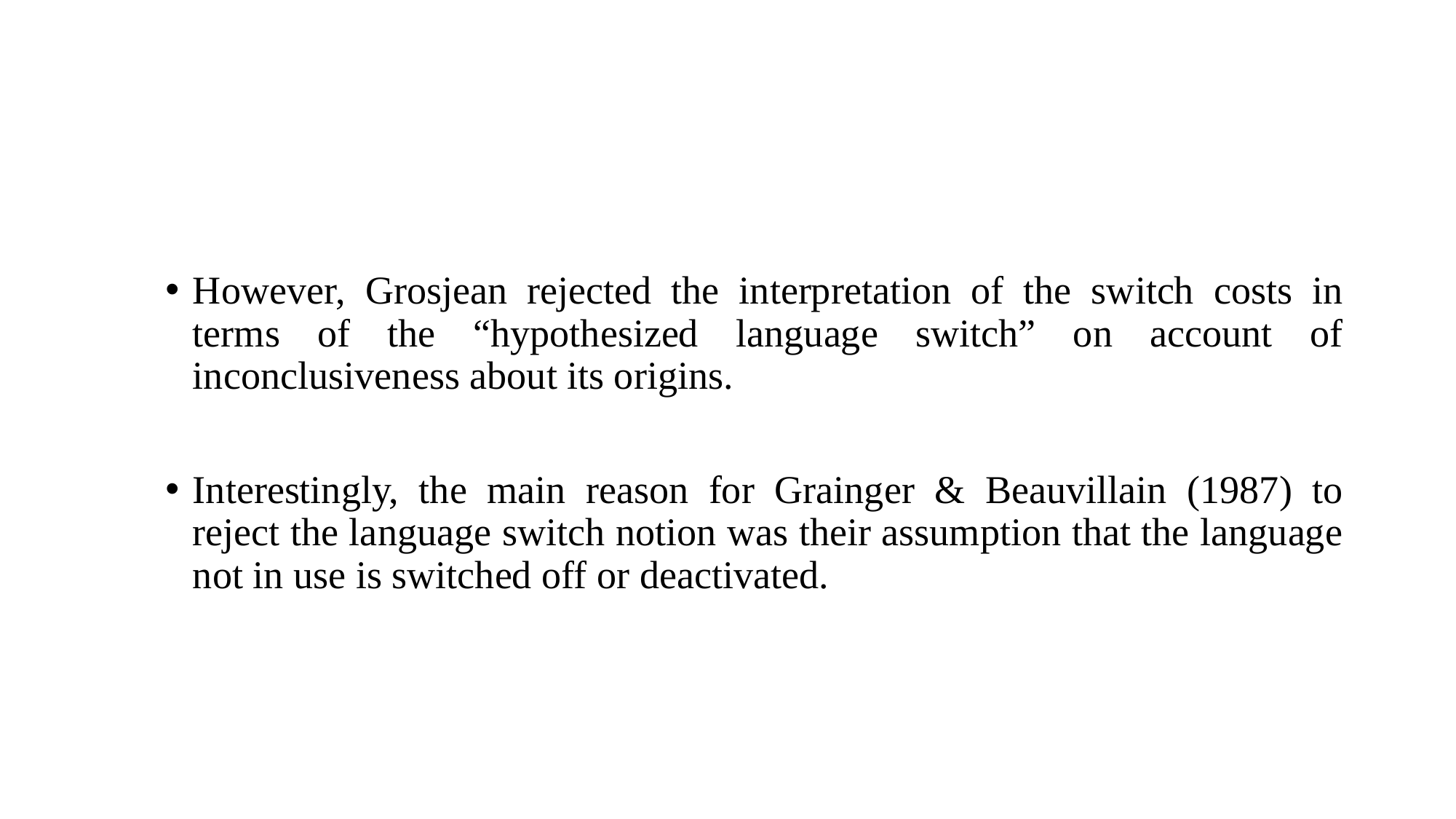

However, Grosjean rejected the interpretation of the switch costs in terms of the “hypothesized language switch” on account of inconclusiveness about its origins.

Interestingly, the main reason for Grainger & Beauvillain (1987) to reject the language switch notion was their assumption that the language not in use is switched off or deactivated.